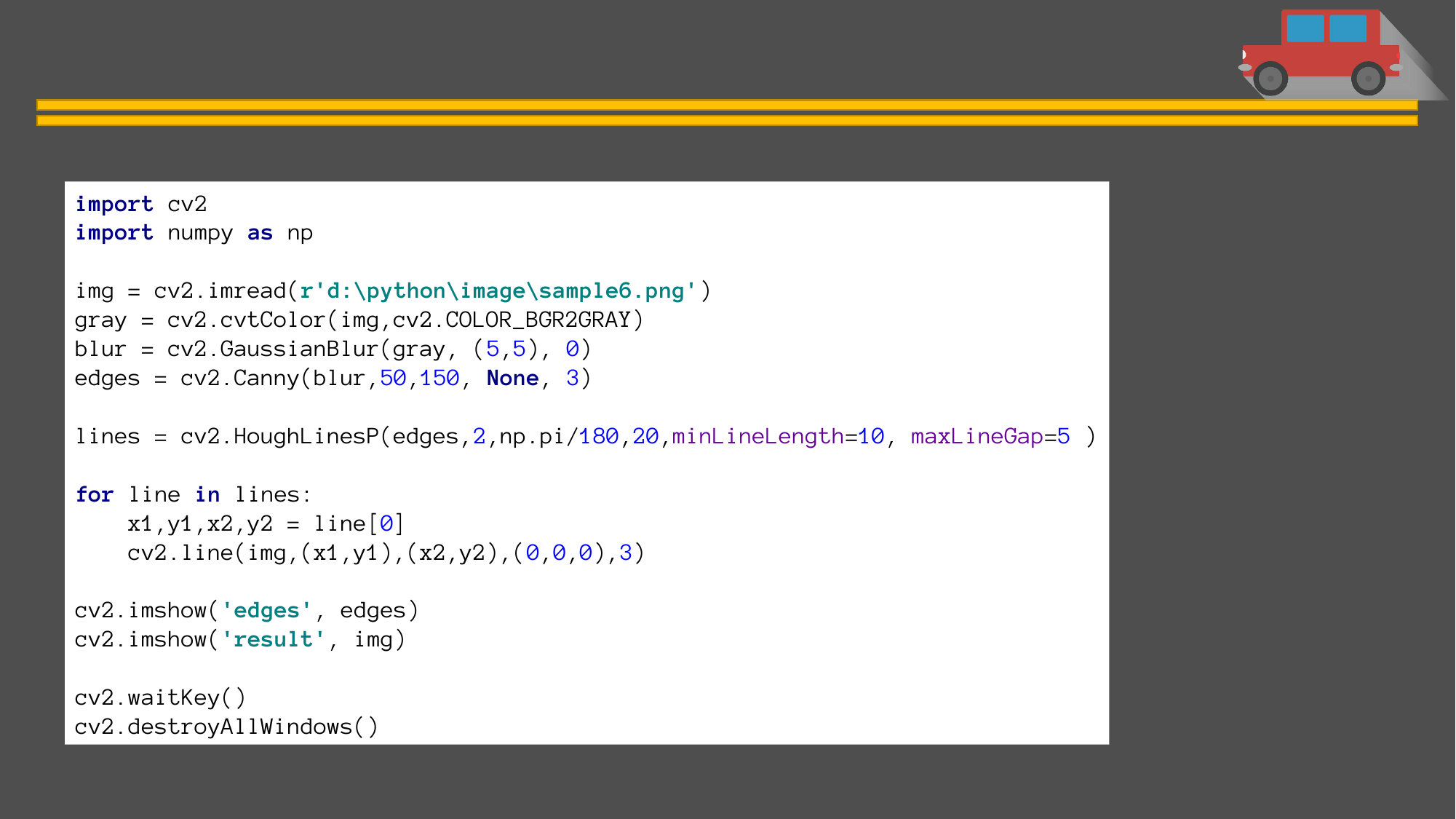

#

import cv2
import numpy as np
img = cv2.imread(r'd:\python\image\sample6.png')
gray = cv2.cvtColor(img,cv2.COLOR_BGR2GRAY)
blur = cv2.GaussianBlur(gray, (5,5), 0)
edges = cv2.Canny(blur,50,150, None, 3)
lines = cv2.HoughLinesP(edges,2,np.pi/180,20,minLineLength=10, maxLineGap=5 )
for line in lines:
    x1,y1,x2,y2 = line[0]
    cv2.line(img,(x1,y1),(x2,y2),(0,0,0),3)
cv2.imshow('edges', edges)
cv2.imshow('result', img)
cv2.waitKey()
cv2.destroyAllWindows()